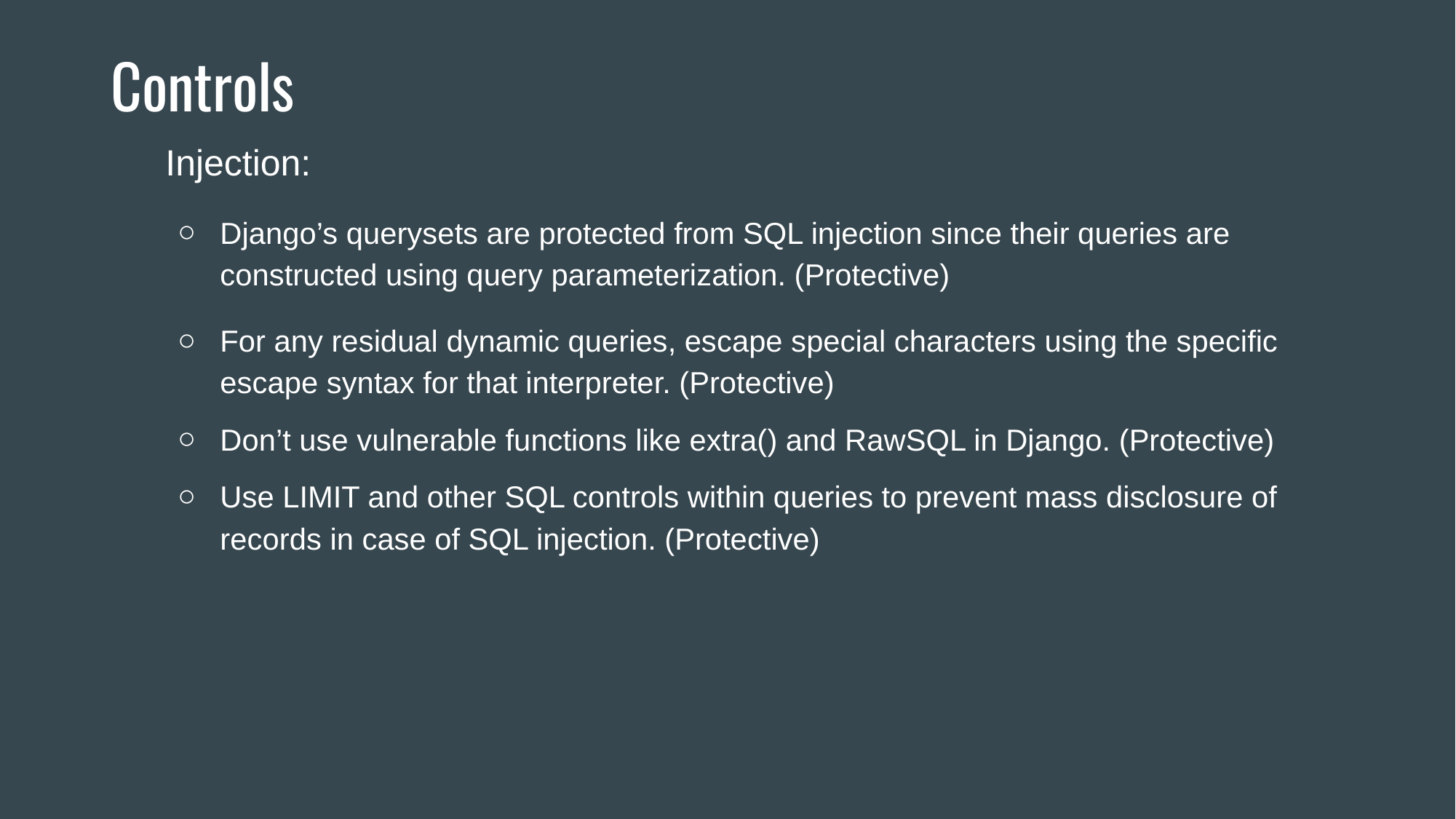

# Controls
Injection:
Django’s querysets are protected from SQL injection since their queries are constructed using query parameterization. (Protective)
For any residual dynamic queries, escape special characters using the specific escape syntax for that interpreter. (Protective)
Don’t use vulnerable functions like extra() and RawSQL in Django. (Protective)
Use LIMIT and other SQL controls within queries to prevent mass disclosure of records in case of SQL injection. (Protective)